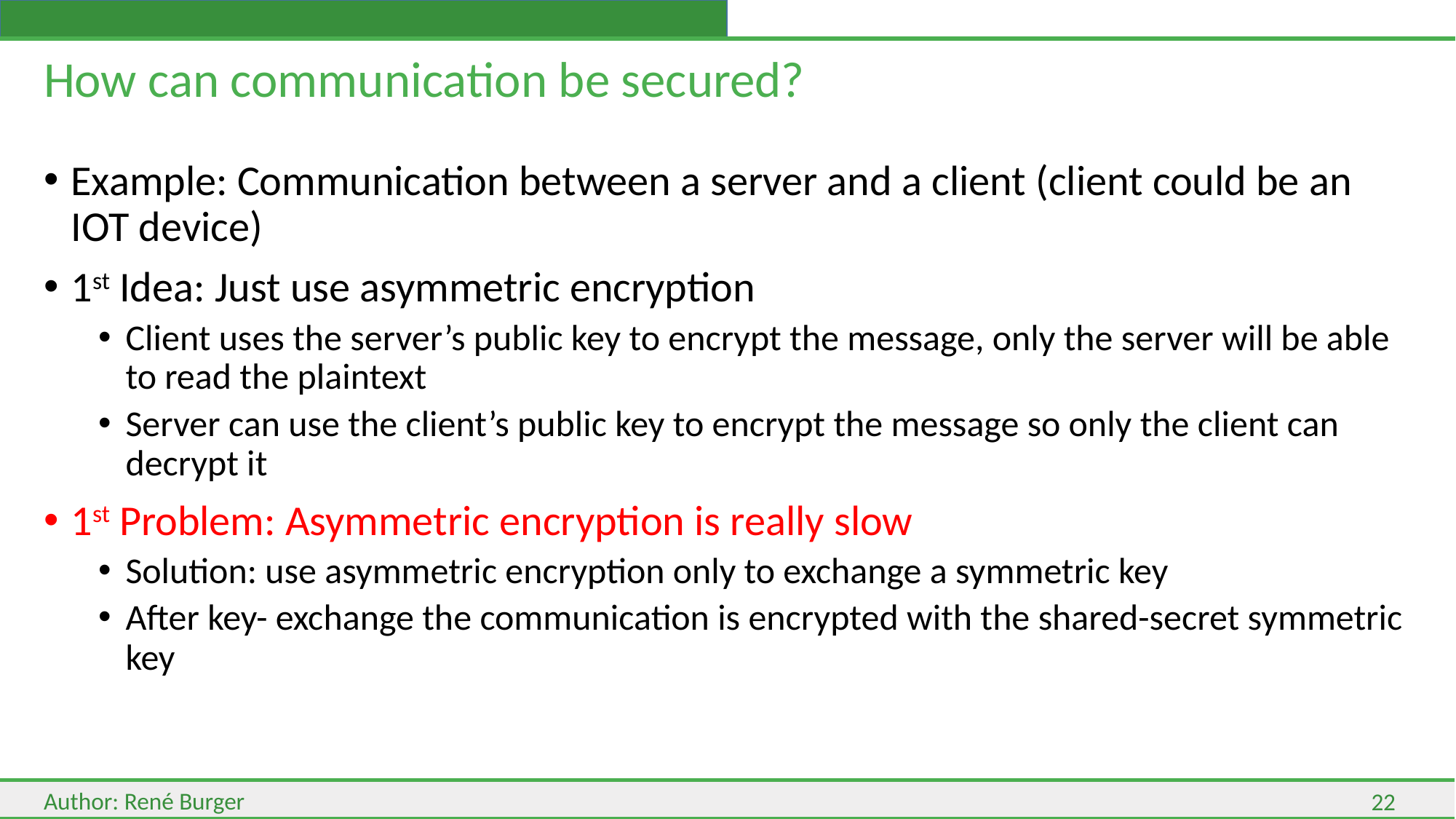

# How can communication be secured?
Example: Communication between a server and a client (client could be an IOT device)
1st Idea: Just use asymmetric encryption
Client uses the server’s public key to encrypt the message, only the server will be able to read the plaintext
Server can use the client’s public key to encrypt the message so only the client can decrypt it
1st Problem: Asymmetric encryption is really slow
Solution: use asymmetric encryption only to exchange a symmetric key
After key- exchange the communication is encrypted with the shared-secret symmetric key
22
Author: René Burger